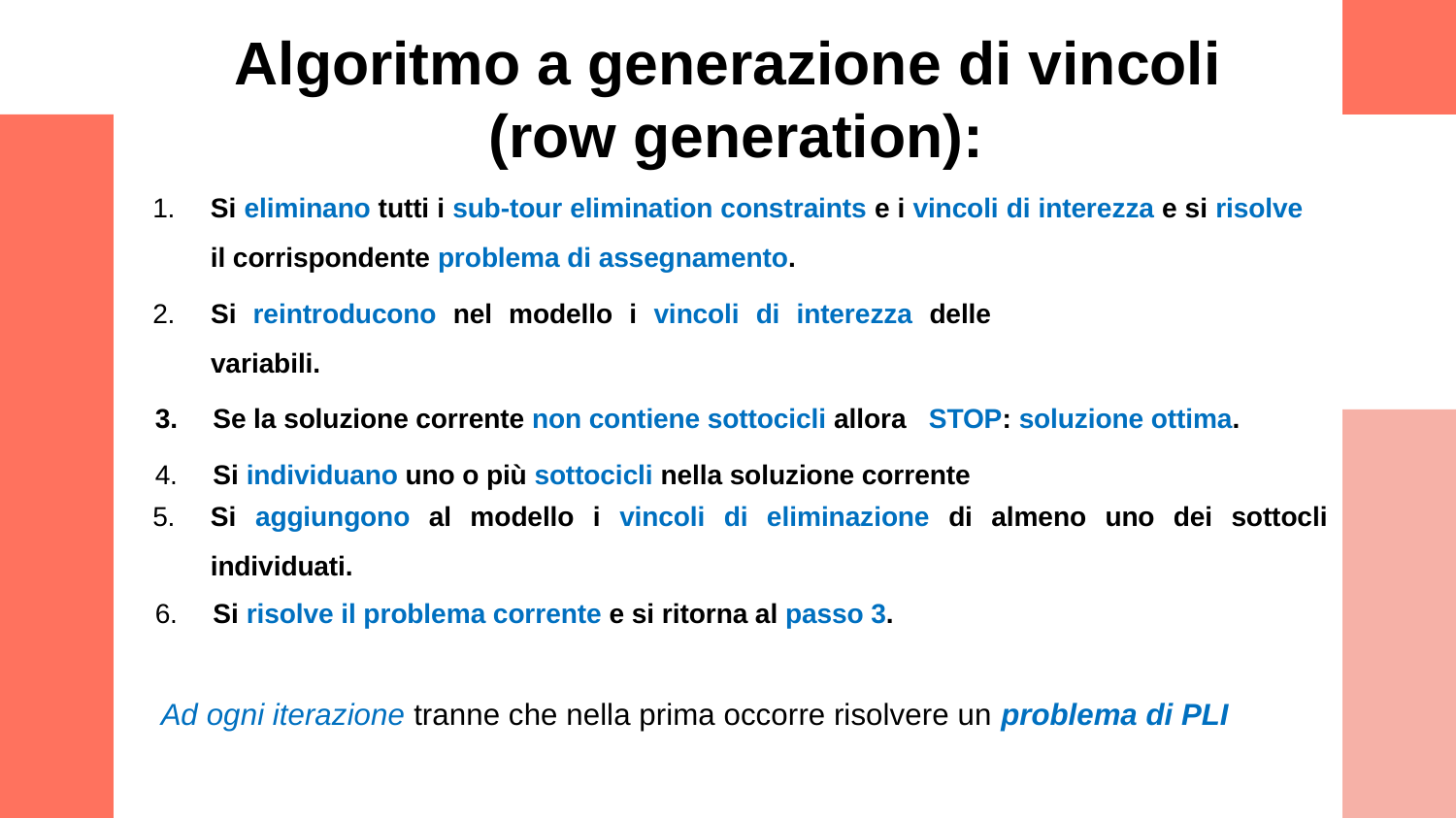

# Algoritmo a generazione di vincoli (row generation):
1.	Si eliminano tutti i sub-tour elimination constraints e i vincoli di interezza e si risolve il corrispondente problema di assegnamento.

2.	Si reintroducono nel modello i vincoli di interezza delle variabili.
Se la soluzione corrente non contiene sottocicli allora   STOP: soluzione ottima.
4.	Si individuano uno o più sottocicli nella soluzione corrente
5.	Si aggiungono al modello i vincoli di eliminazione di almeno uno dei sottocli individuati.
6.	Si risolve il problema corrente e si ritorna al passo 3.
Ad ogni iterazione tranne che nella prima occorre risolvere un problema di PLI